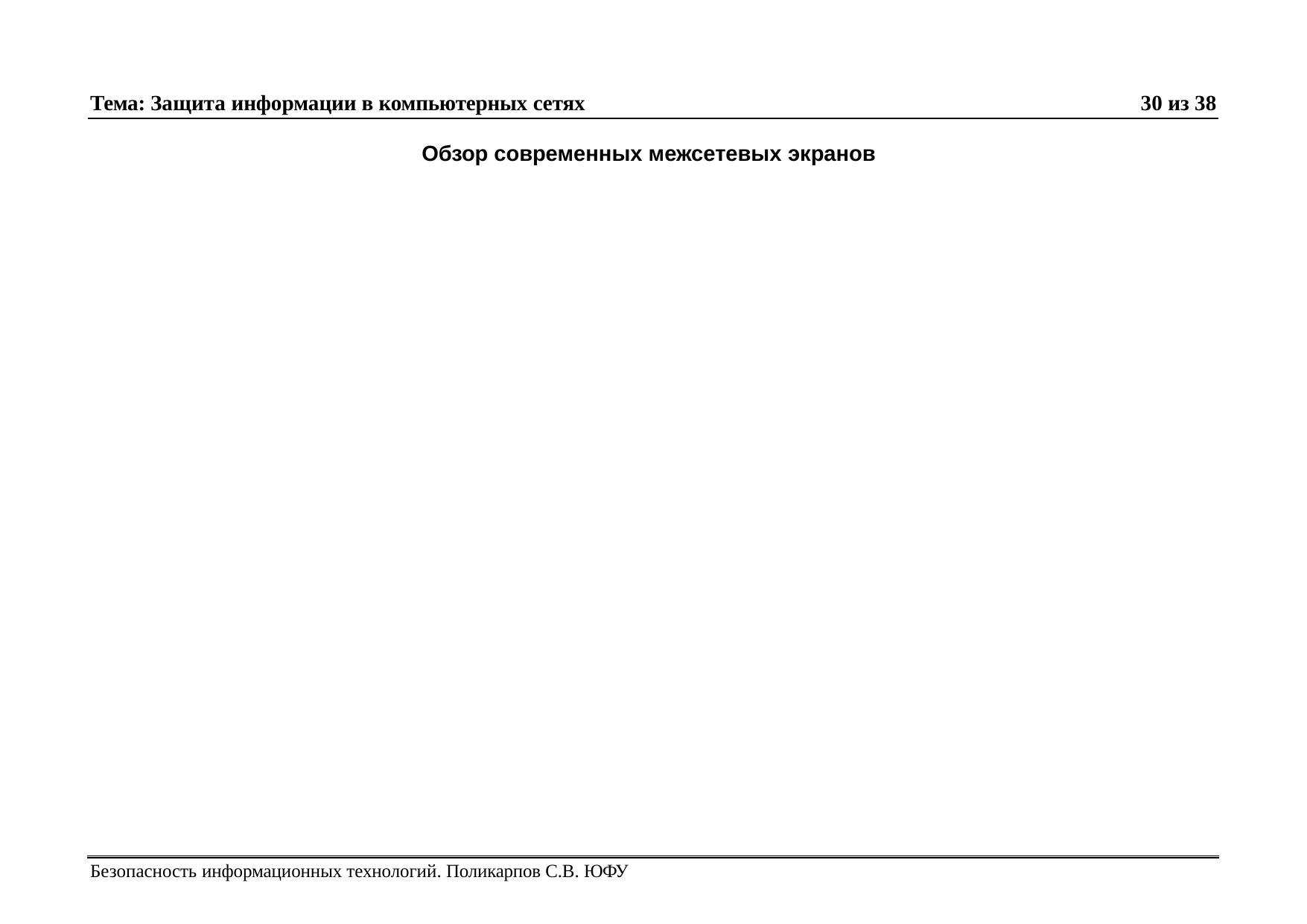

Тема: Защита информации в компьютерных сетях
30 из 38

Обзор современных межсетевых экранов

Безопасность информационных технологий. Поликарпов С.В. ЮФУ